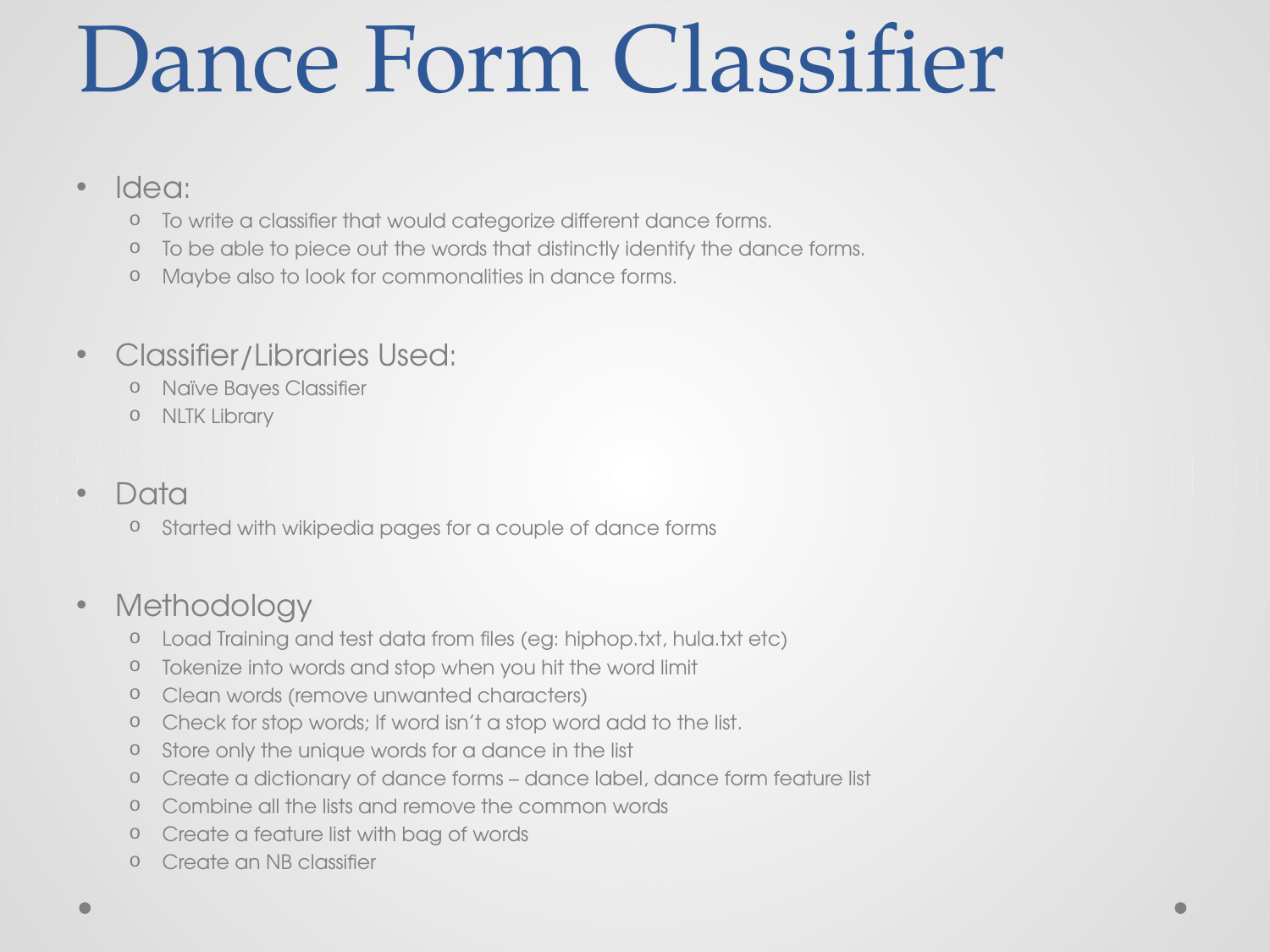

# Dance Form Classifier

Idea:
To write a classifier that would categorize different dance forms.
To be able to piece out the words that distinctly identify the dance forms.
Maybe also to look for commonalities in dance forms.

Classifier/Libraries Used:
Naïve Bayes Classifier
NLTK Library

Data
Started with wikipedia pages for a couple of dance forms

Methodology
Load Training and test data from files (eg: hiphop.txt, hula.txt etc)
Tokenize into words and stop when you hit the word limit
Clean words (remove unwanted characters)
Check for stop words; If word isn’t a stop word add to the list.
Store only the unique words for a dance in the list
Create a dictionary of dance forms – dance label, dance form feature list
Combine all the lists and remove the common words
Create a feature list with bag of words
Create an NB classifier